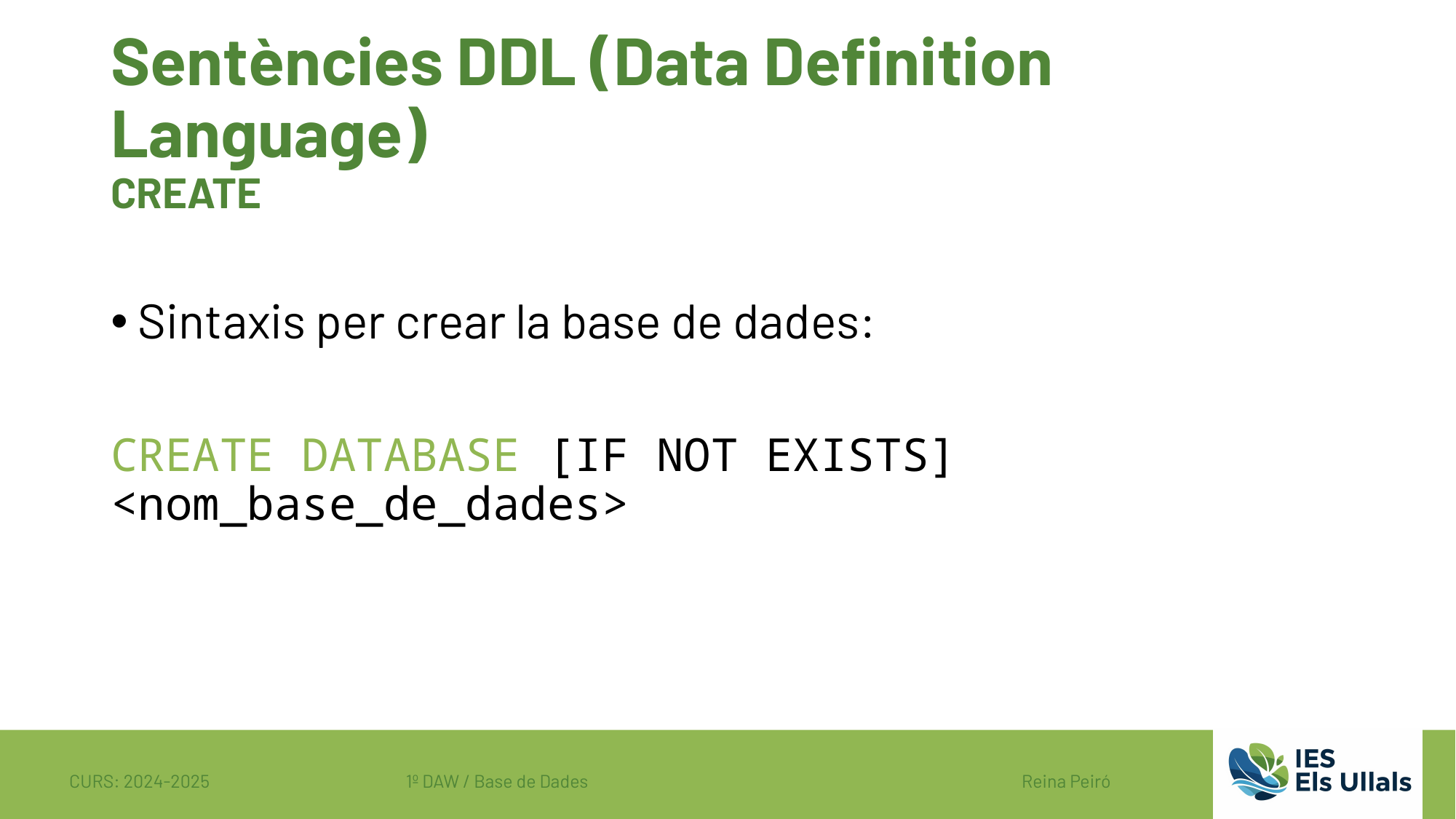

# Sentències DDL (Data Definition Language) CREATE

Sintaxis per crear la base de dades:

CREATE DATABASE [IF NOT EXISTS] <nom_base_de_dades>